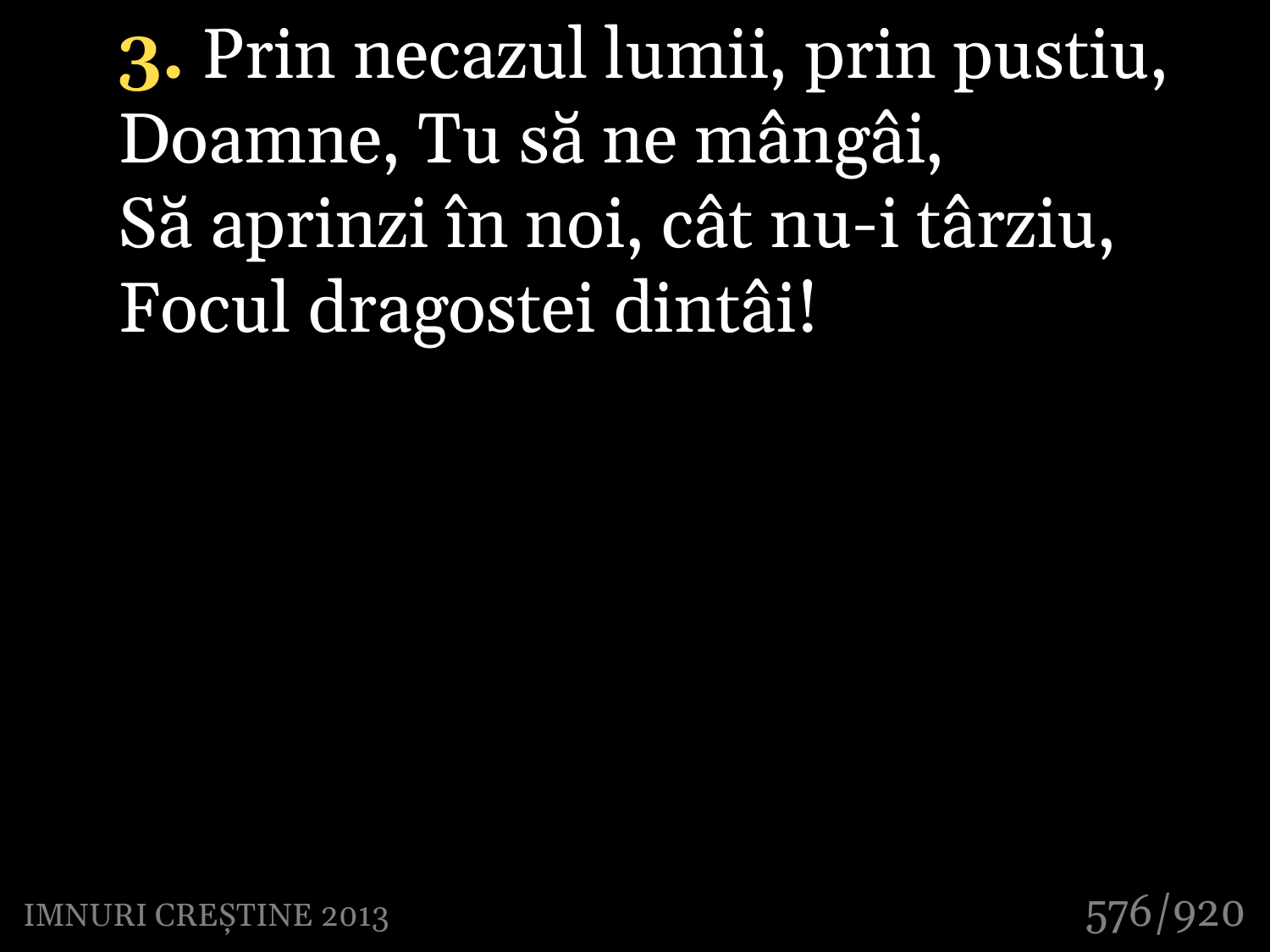

3. Prin necazul lumii, prin pustiu,
Doamne, Tu să ne mângâi,
Să aprinzi în noi, cât nu-i târziu,
Focul dragostei dintâi!
576/920
IMNURI CREȘTINE 2013